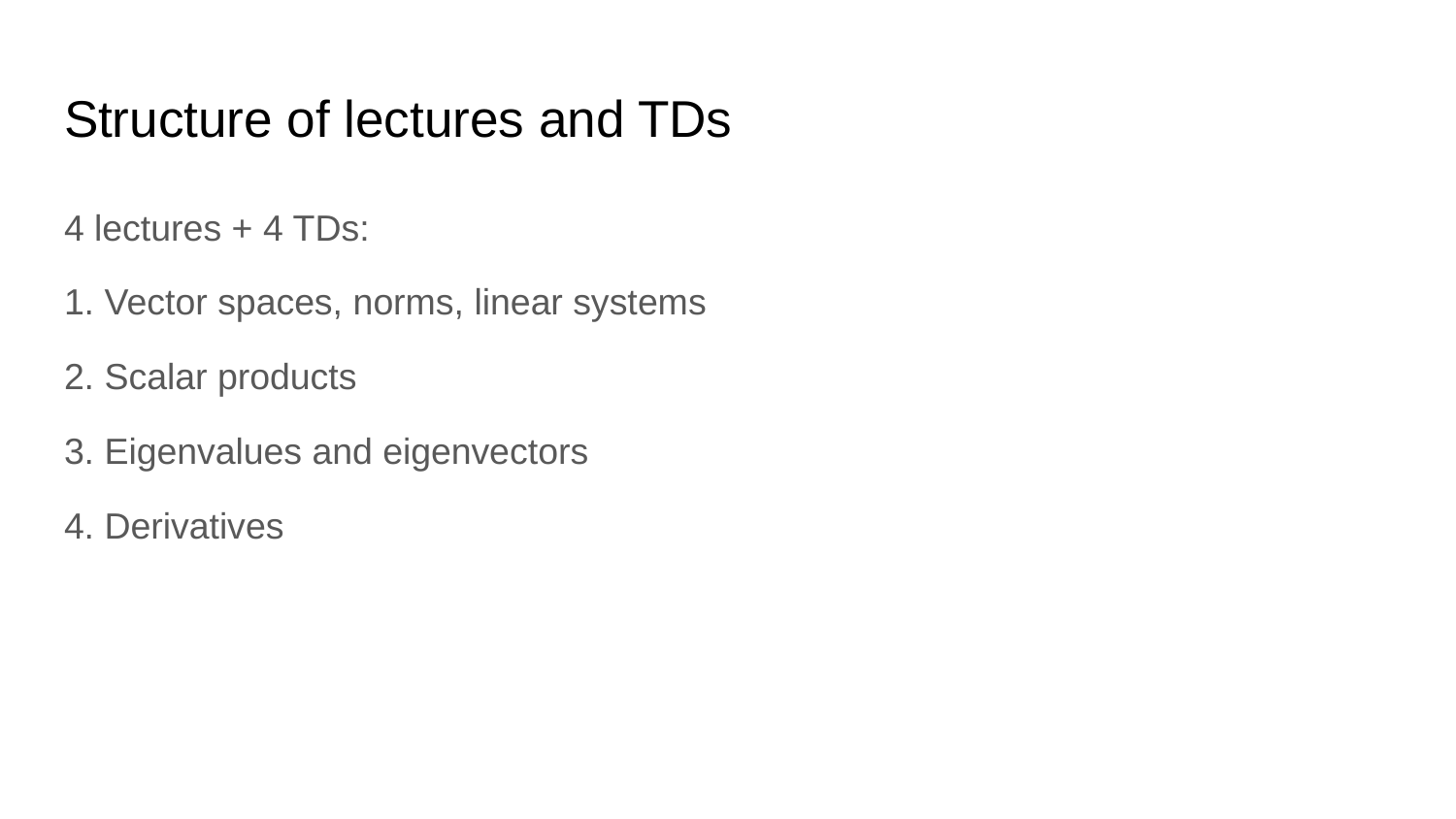

# Structure of lectures and TDs
4 lectures + 4 TDs:
1. Vector spaces, norms, linear systems
2. Scalar products
3. Eigenvalues and eigenvectors
4. Derivatives